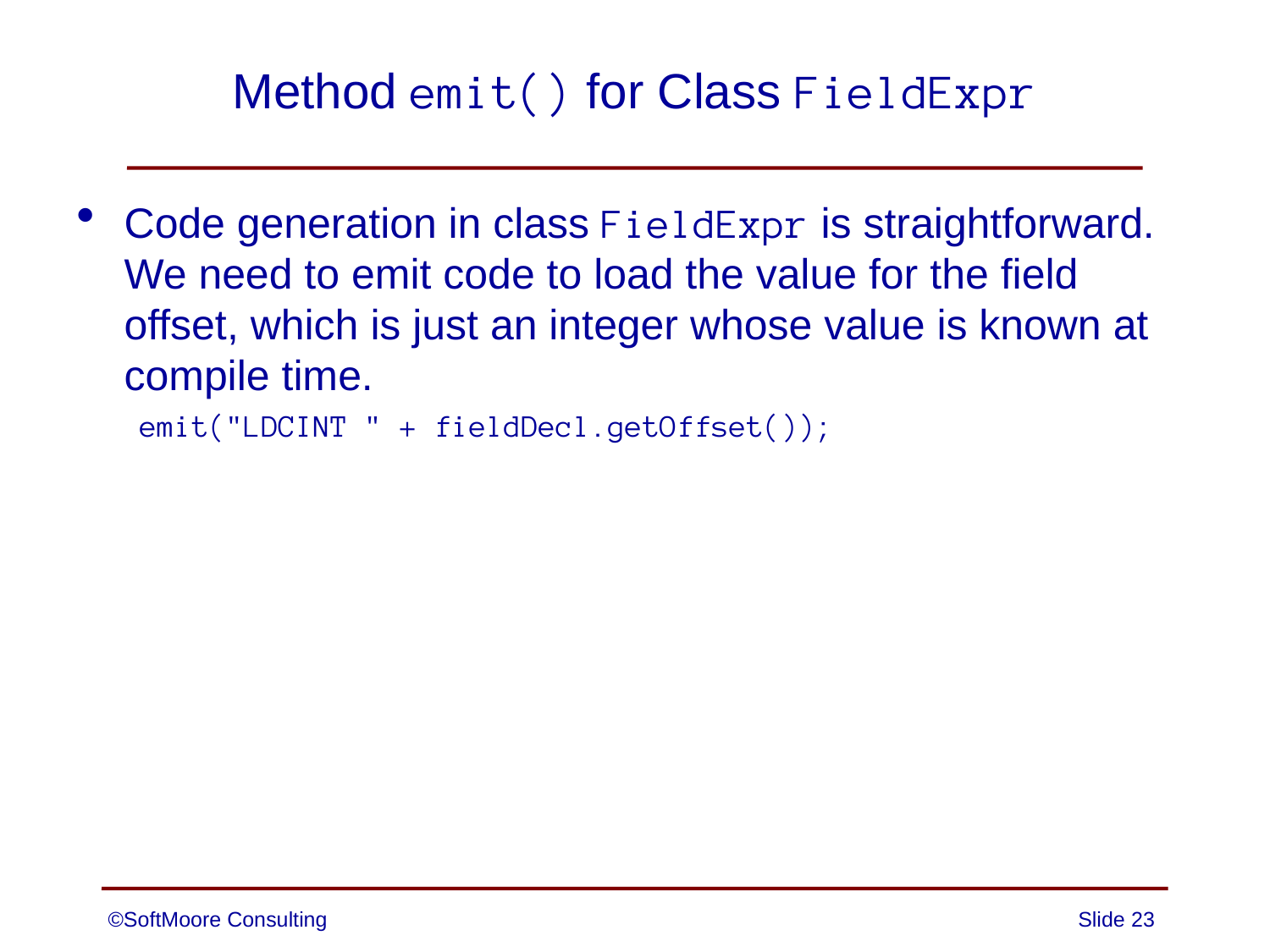

# Method emit() for Class FieldExpr
Code generation in class FieldExpr is straightforward.  We need to emit code to load the value for the field offset, which is just an integer whose value is known at compile time.
emit("LDCINT " + fieldDecl.getOffset());

©SoftMoore Consulting
Slide 23